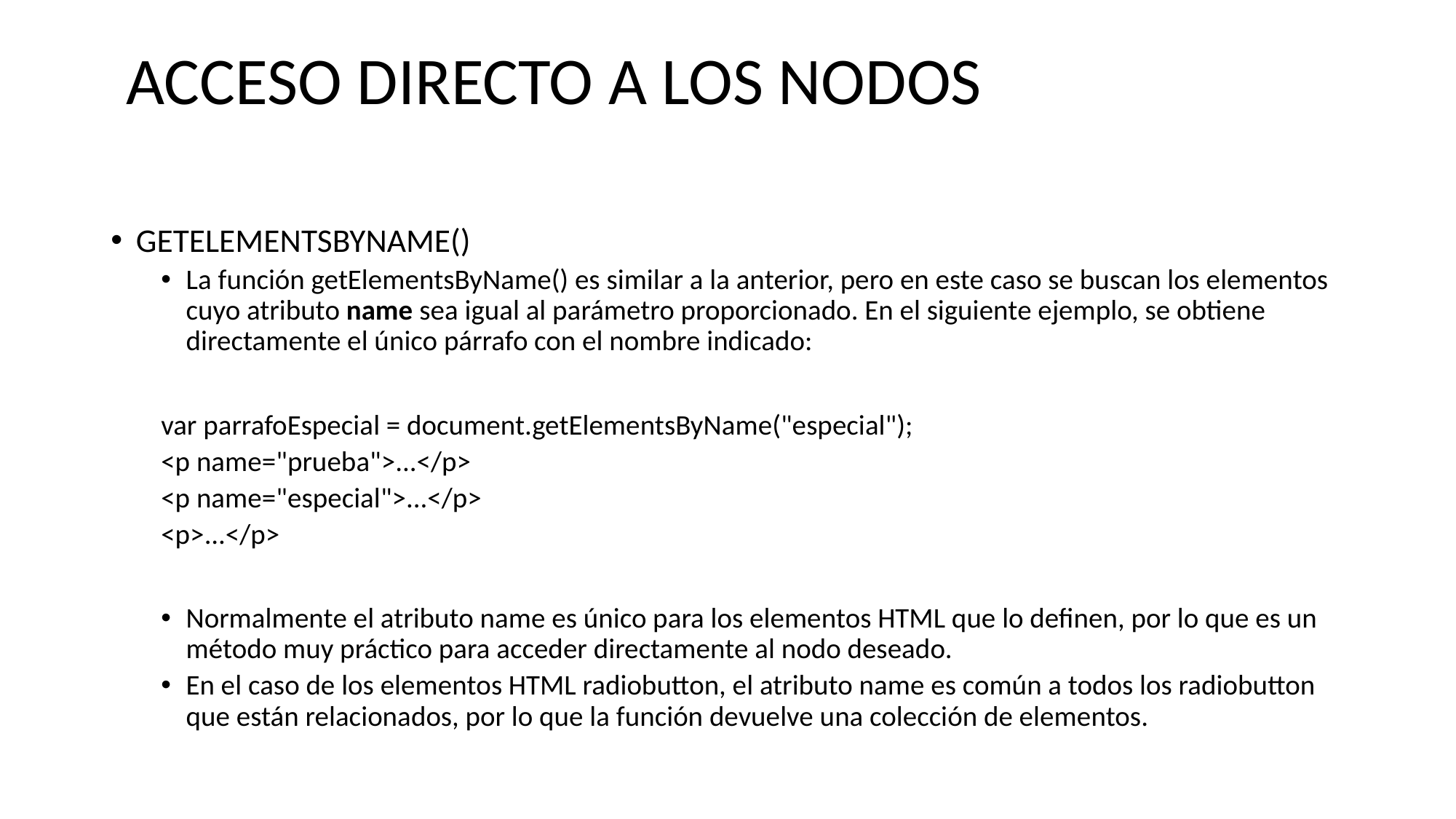

# ACCESO DIRECTO A LOS NODOS
GETELEMENTSBYNAME()
La función getElementsByName() es similar a la anterior, pero en este caso se buscan los elementos cuyo atributo name sea igual al parámetro proporcionado. En el siguiente ejemplo, se obtiene directamente el único párrafo con el nombre indicado:

var parrafoEspecial = document.getElementsByName("especial");
<p name="prueba">...</p>
<p name="especial">...</p>
<p>...</p>

Normalmente el atributo name es único para los elementos HTML que lo definen, por lo que es un método muy práctico para acceder directamente al nodo deseado.
En el caso de los elementos HTML radiobutton, el atributo name es común a todos los radiobutton que están relacionados, por lo que la función devuelve una colección de elementos.